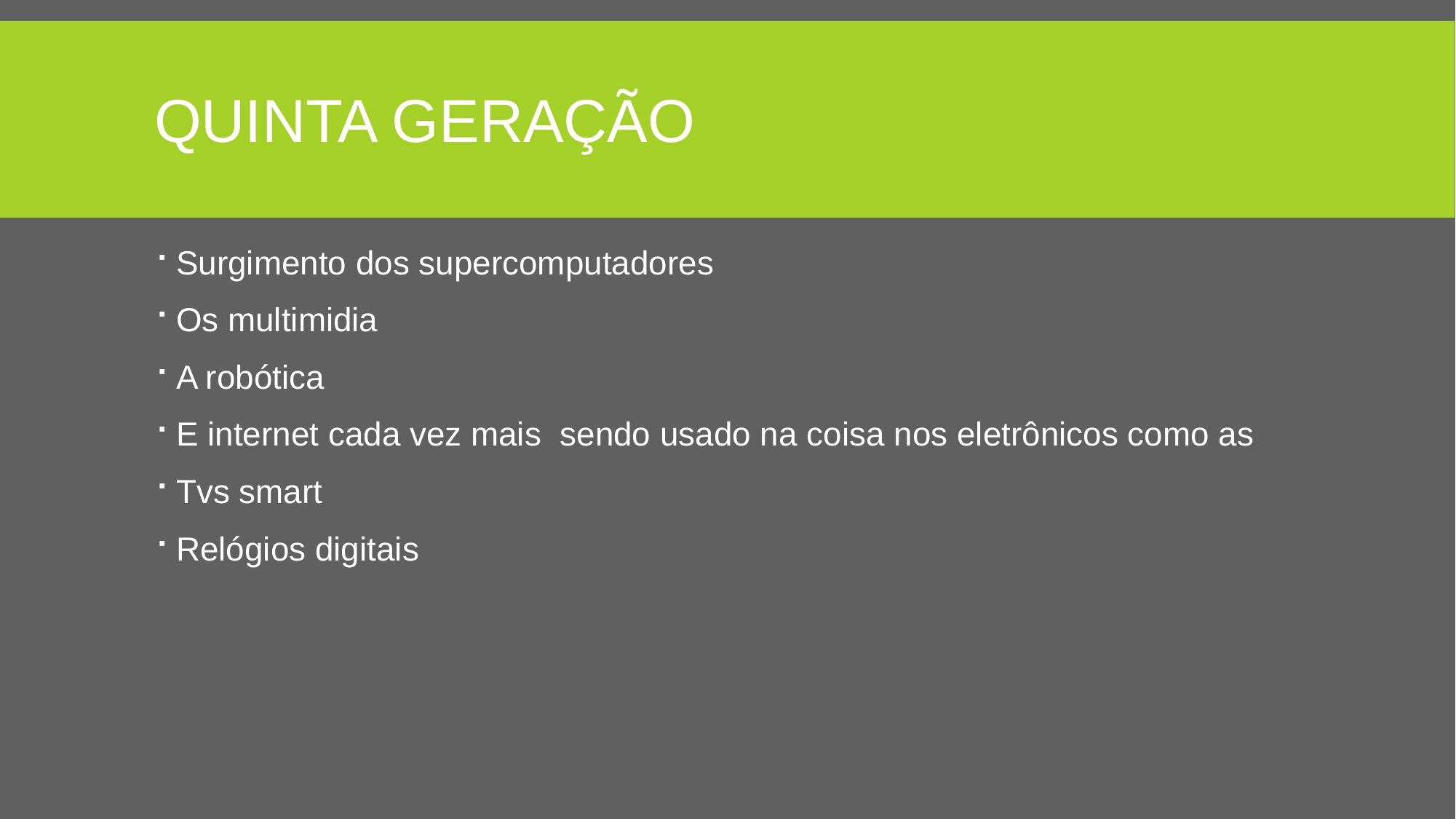

# Quinta geração
Surgimento dos supercomputadores
Os multimidia
A robótica
E internet cada vez mais  sendo usado na coisa nos eletrônicos como as
Tvs smart
Relógios digitais